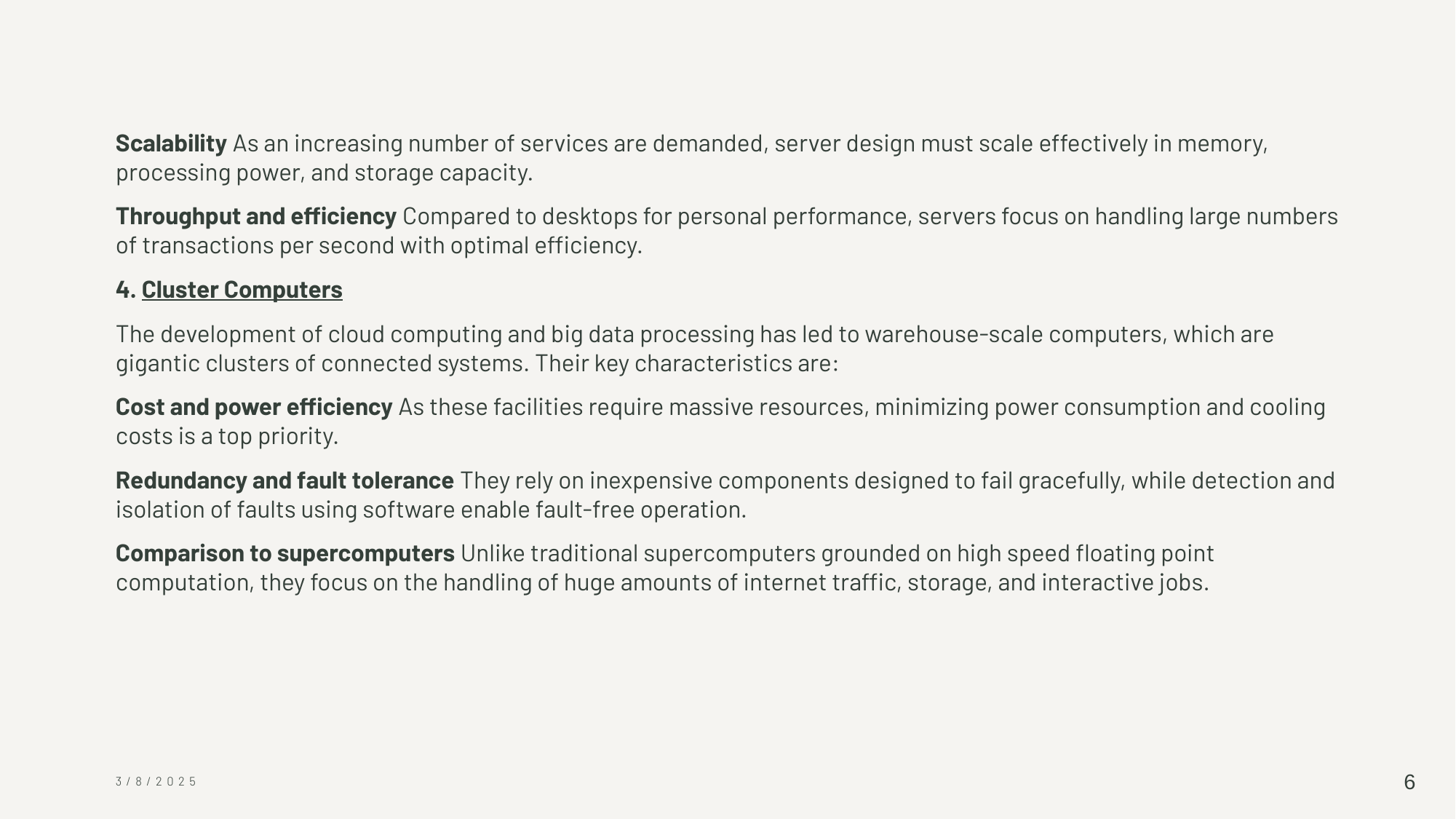

Scalability As an increasing number of services are demanded, server design must scale effectively in memory, processing power, and storage capacity.
Throughput and efficiency Compared to desktops for personal performance, servers focus on handling large numbers of transactions per second with optimal efficiency.
4. Cluster Computers
The development of cloud computing and big data processing has led to warehouse-scale computers, which are gigantic clusters of connected systems. Their key characteristics are:
Cost and power efficiency As these facilities require massive resources, minimizing power consumption and cooling costs is a top priority.
Redundancy and fault tolerance They rely on inexpensive components designed to fail gracefully, while detection and isolation of faults using software enable fault-free operation.
Comparison to supercomputers Unlike traditional supercomputers grounded on high speed floating point computation, they focus on the handling of huge amounts of internet traffic, storage, and interactive jobs.
3/8/2025
6